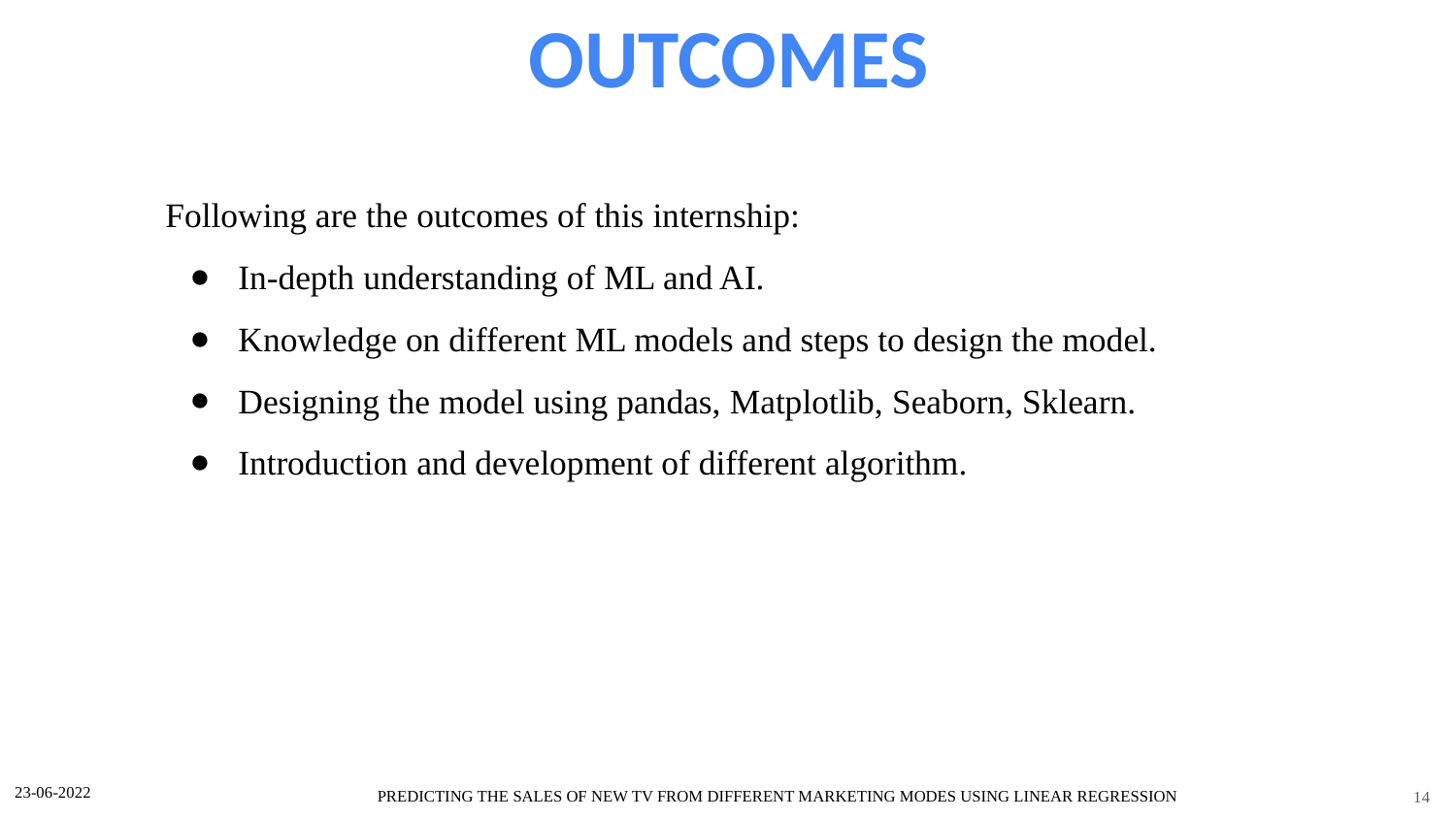

OUTCOMES
Following are the outcomes of this internship:
In-depth understanding of ML and AI.
Knowledge on different ML models and steps to design the model.
Designing the model using pandas, Matplotlib, Seaborn, Sklearn.
Introduction and development of different algorithm.
14
23-06-2022
PREDICTING THE SALES OF NEW TV FROM DIFFERENT MARKETING MODES USING LINEAR REGRESSION